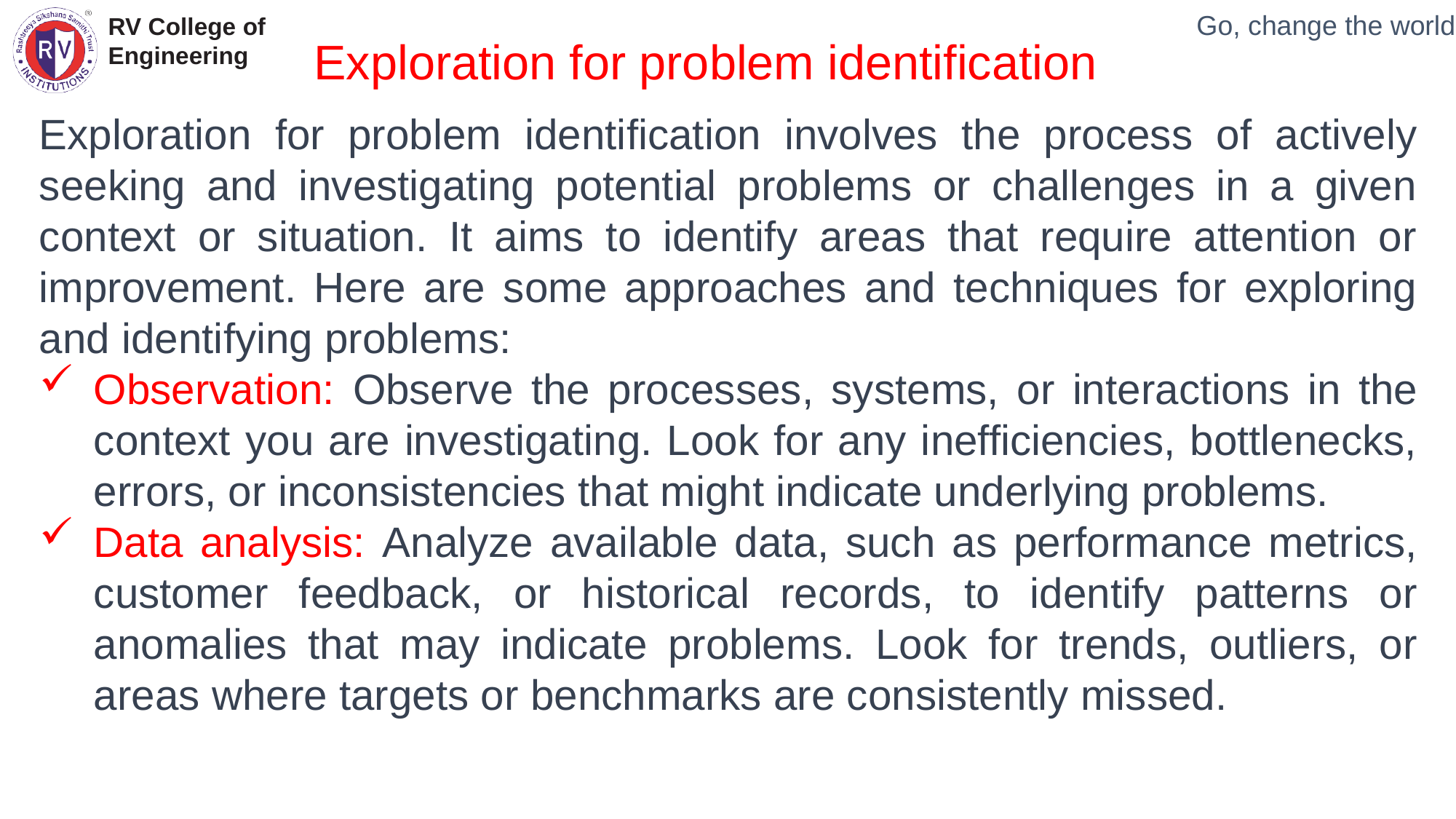

Exploration for problem identification
Mechanical  Engineering Department
Exploration for problem identification involves the process of actively seeking and investigating potential problems or challenges in a given context or situation. It aims to identify areas that require attention or improvement. Here are some approaches and techniques for exploring and identifying problems:
Observation: Observe the processes, systems, or interactions in the context you are investigating. Look for any inefficiencies, bottlenecks, errors, or inconsistencies that might indicate underlying problems.
Data analysis: Analyze available data, such as performance metrics, customer feedback, or historical records, to identify patterns or anomalies that may indicate problems. Look for trends, outliers, or areas where targets or benchmarks are consistently missed.